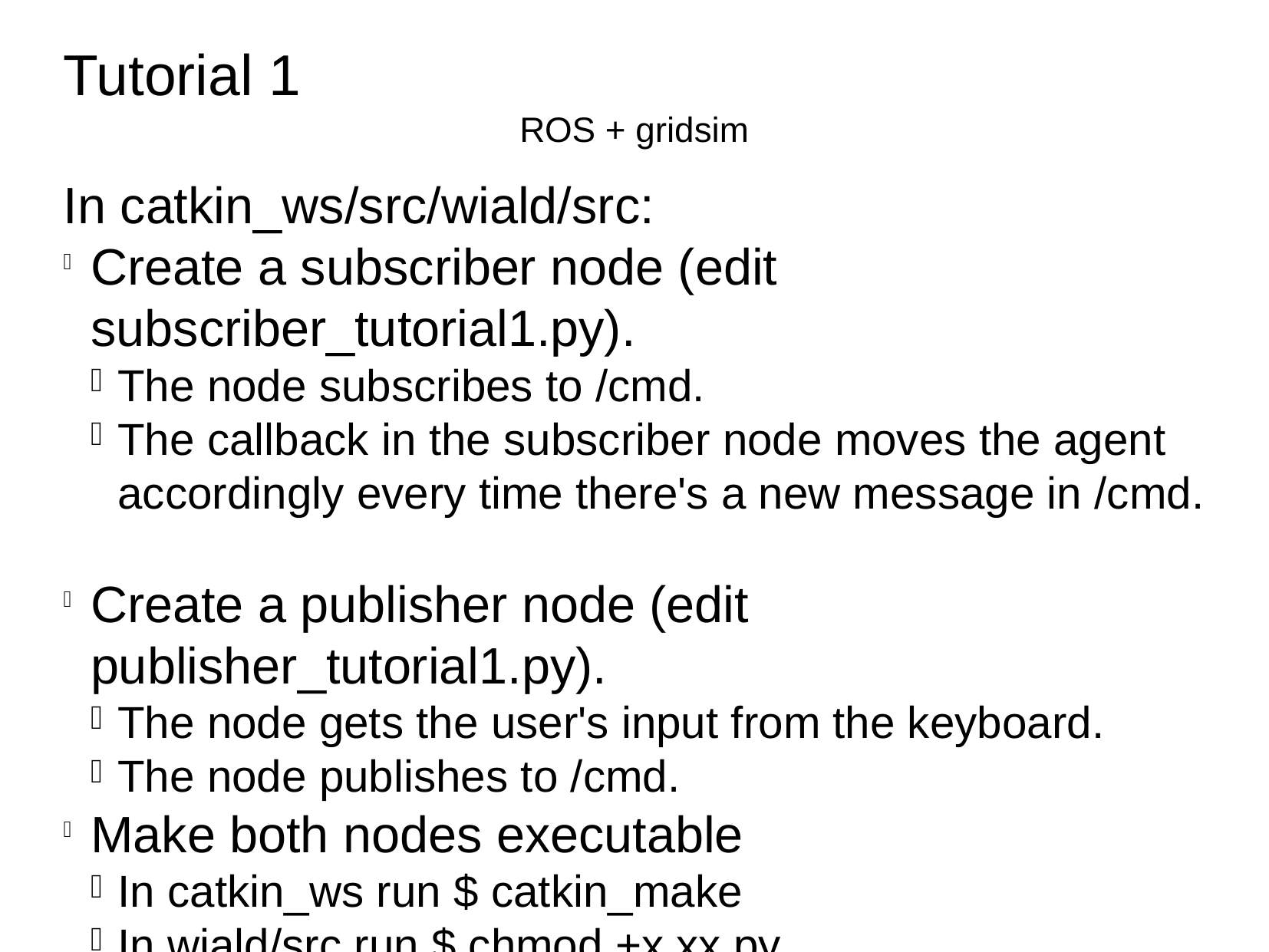

Tutorial 1
ROS + gridsim
In catkin_ws/src/wiald/src:
Create a subscriber node (edit subscriber_tutorial1.py).
The node subscribes to /cmd.
The callback in the subscriber node moves the agent accordingly every time there's a new message in /cmd.

Create a publisher node (edit publisher_tutorial1.py).
The node gets the user's input from the keyboard.
The node publishes to /cmd.
Make both nodes executable
In catkin_ws run $ catkin_make
In wiald/src run $ chmod +x xx.py
Run the nodes and move the agent around using the publisher/subscriber nodes using the keyboard.
$ rosrun wiald subscriber_tutorial1.py
$ rosrun wiald publisher_tutorial1.py
$ roscore